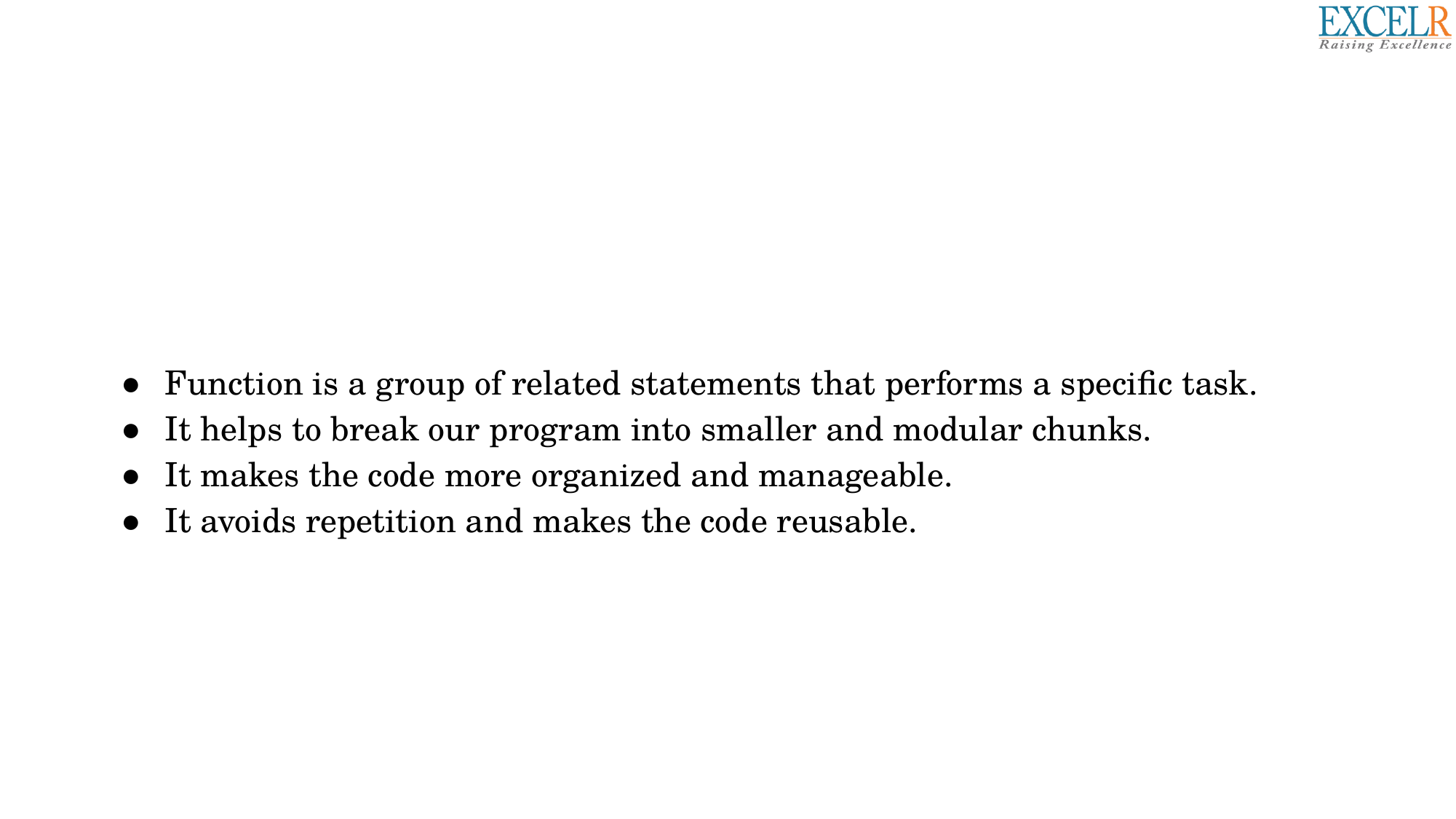

# Function is a group of related statements that performs a specific task.
It helps to break our program into smaller and modular chunks.
It makes the code more organized and manageable.
It avoids repetition and makes the code reusable.